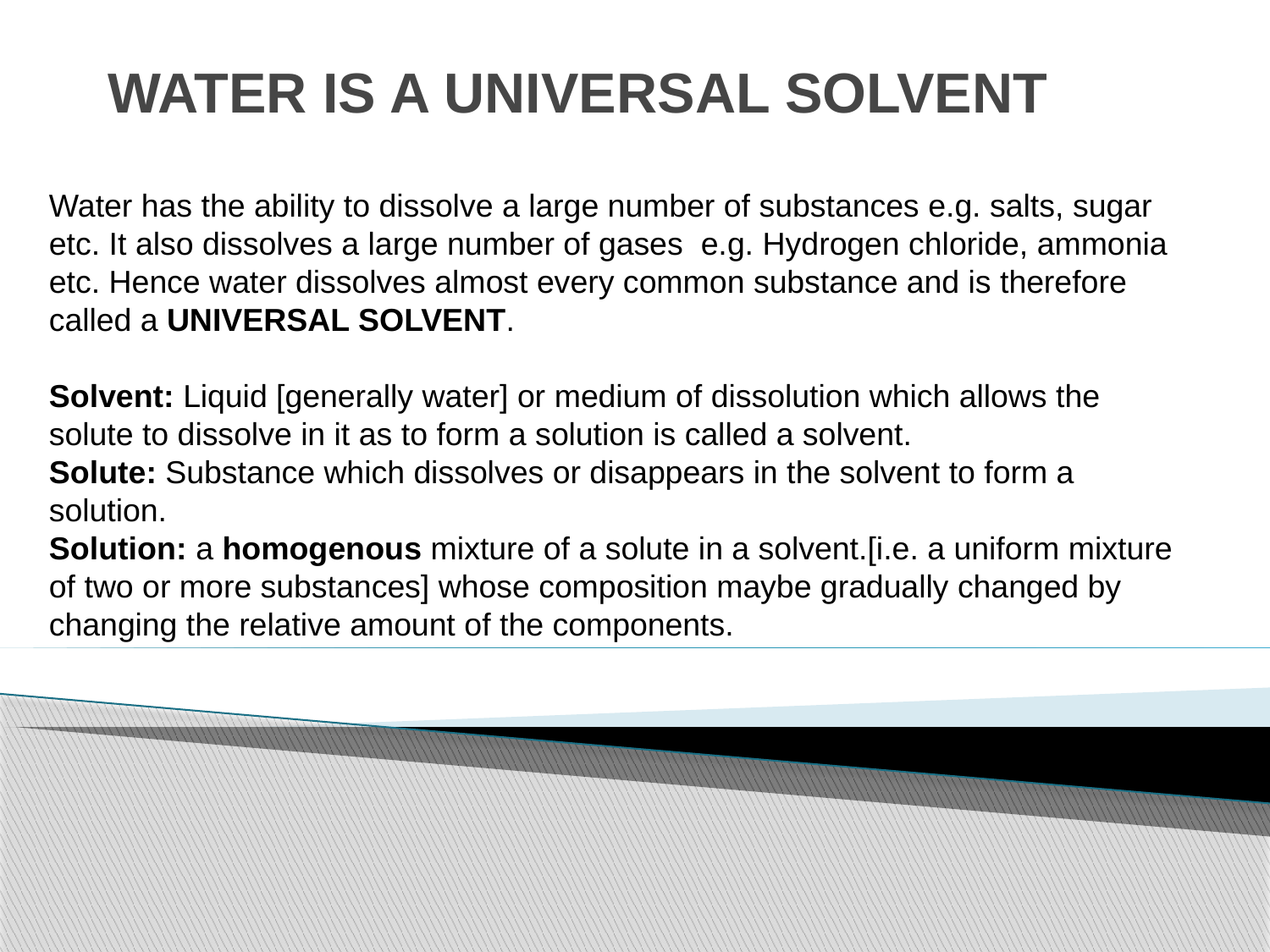

# WATER IS A UNIVERSAL SOLVENT
Water has the ability to dissolve a large number of substances e.g. salts, sugar etc. It also dissolves a large number of gases  e.g. Hydrogen chloride, ammonia etc. Hence water dissolves almost every common substance and is therefore called a UNIVERSAL SOLVENT.

Solvent: Liquid [generally water] or medium of dissolution which allows the solute to dissolve in it as to form a solution is called a solvent.
Solute: Substance which dissolves or disappears in the solvent to form a solution.
Solution: a homogenous mixture of a solute in a solvent.[i.e. a uniform mixture of two or more substances] whose composition maybe gradually changed by changing the relative amount of the components.